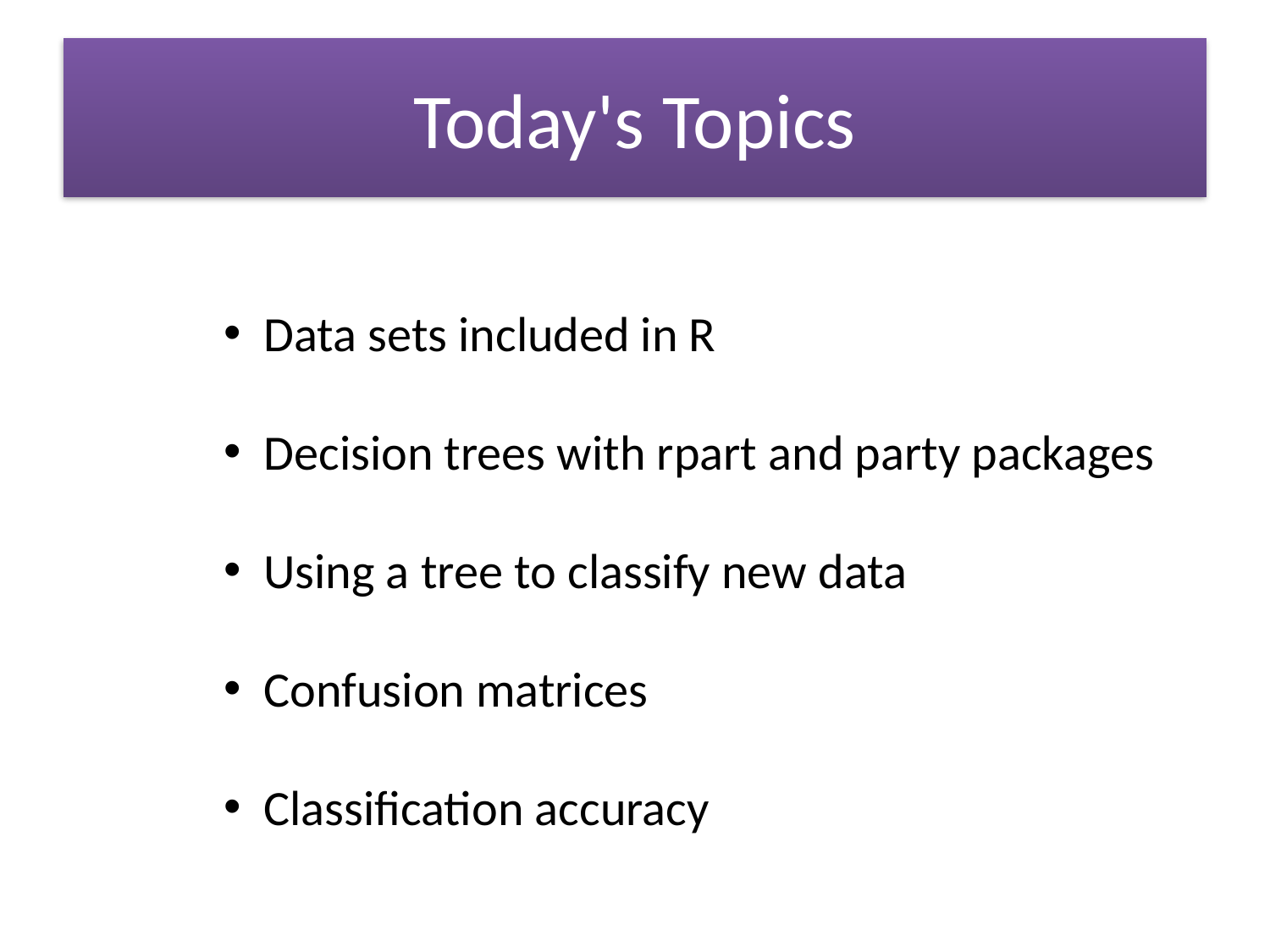

# Today's Topics
Data sets included in R

Decision trees with rpart and party packages

Using a tree to classify new data

Confusion matrices

Classification accuracy